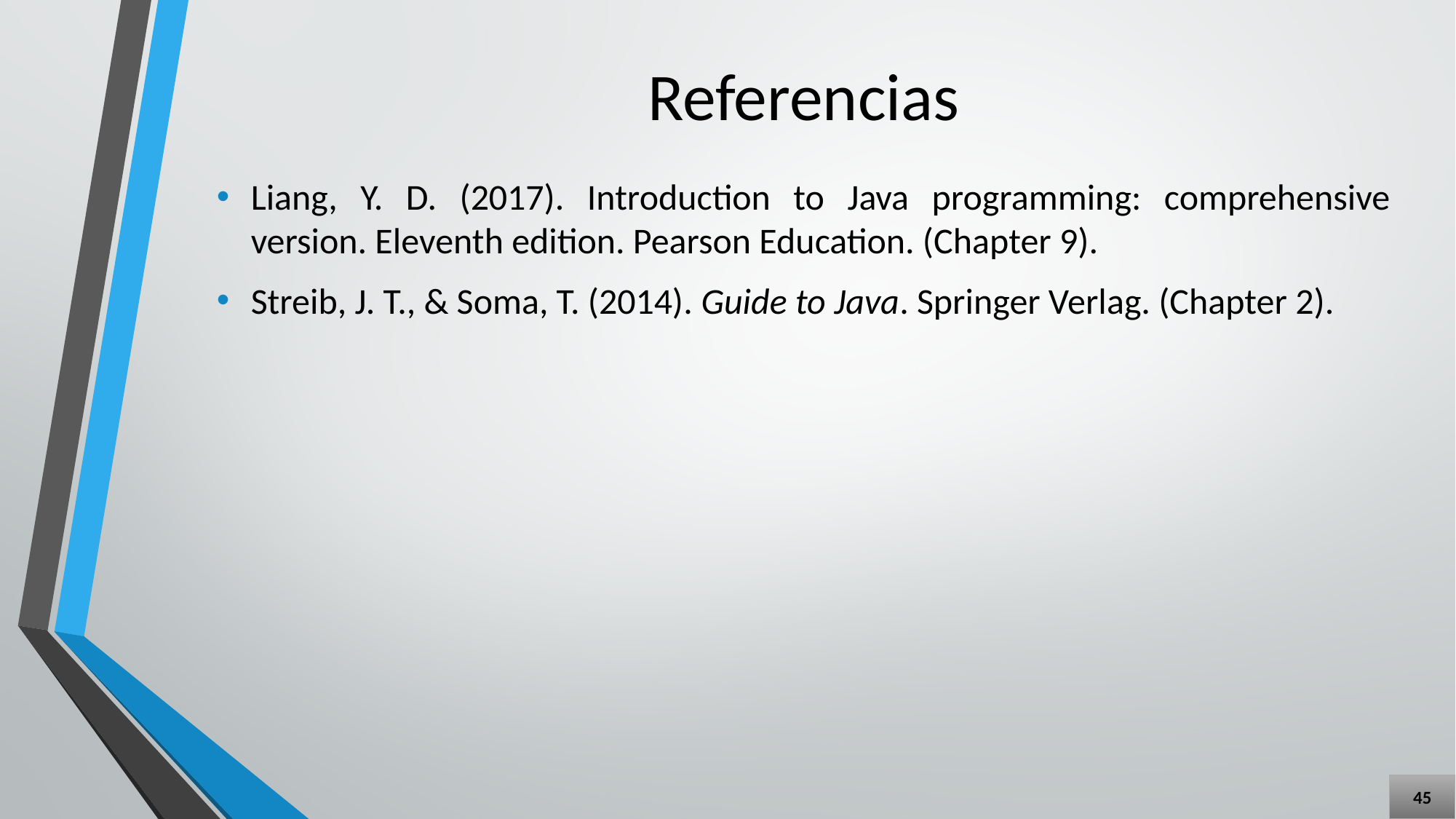

# Referencias
Liang, Y. D. (2017). Introduction to Java programming: comprehensive version. Eleventh edition. Pearson Education. (Chapter 9).
Streib, J. T., & Soma, T. (2014). Guide to Java. Springer Verlag. (Chapter 2).
45